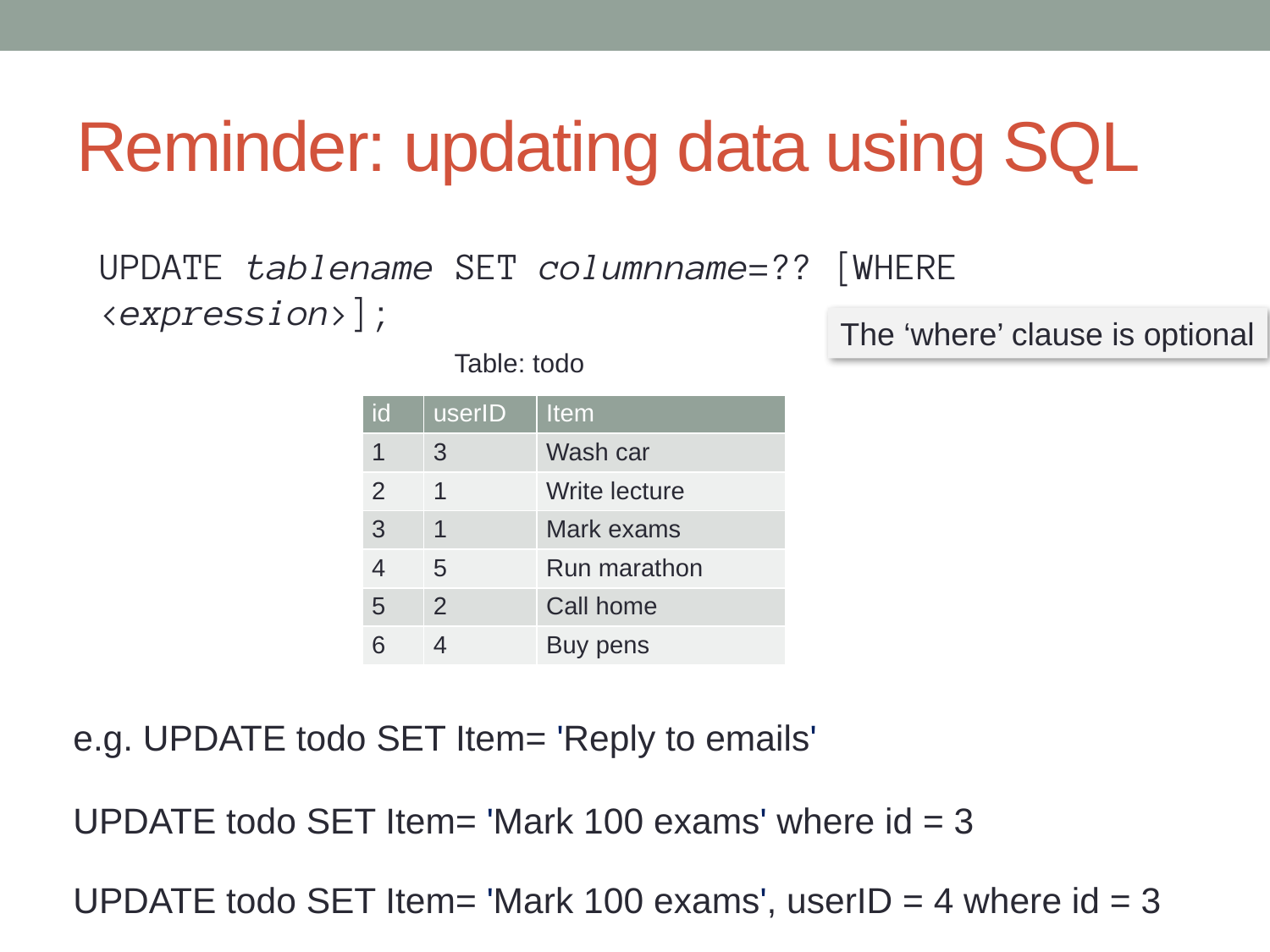

# Reminder: updating data using SQL
UPDATE tablename SET columnname=?? [WHERE <expression>];
The ‘where’ clause is optional
Table: todo

| id | userID | Item |
| --- | --- | --- |
| 1 | 3 | Wash car |
| 2 | 1 | Write lecture |
| 3 | 1 | Mark exams |
| 4 | 5 | Run marathon |
| 5 | 2 | Call home |
| 6 | 4 | Buy pens |
e.g. UPDATE todo SET Item= 'Reply to emails'

UPDATE todo SET Item= 'Mark 100 exams' where id = 3

UPDATE todo SET Item= 'Mark 100 exams', userID = 4 where id = 3